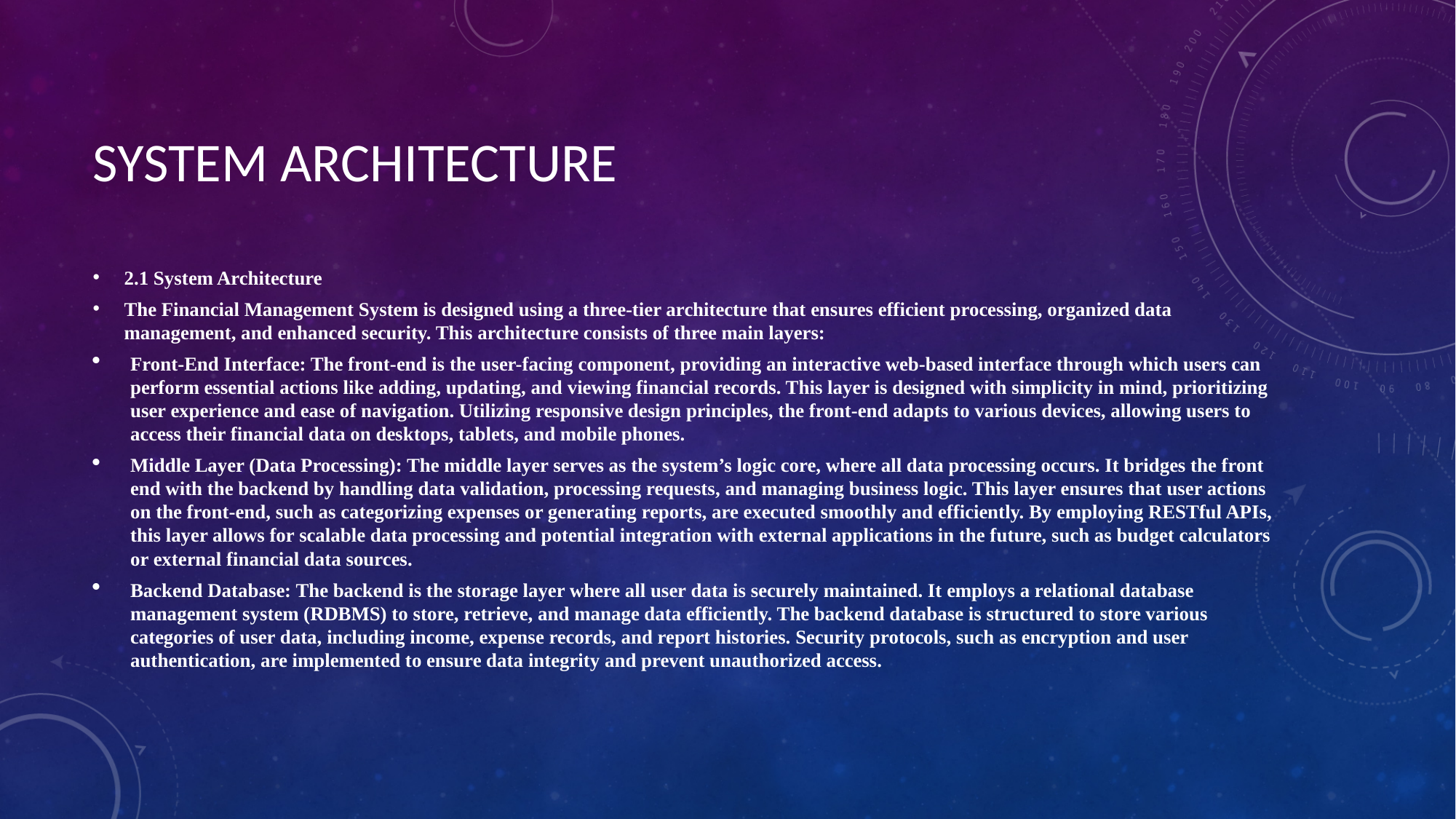

# SYSTEM ARCHITECTURE
2.1 System Architecture
The Financial Management System is designed using a three-tier architecture that ensures efficient processing, organized data management, and enhanced security. This architecture consists of three main layers:
Front-End Interface: The front-end is the user-facing component, providing an interactive web-based interface through which users can perform essential actions like adding, updating, and viewing financial records. This layer is designed with simplicity in mind, prioritizing user experience and ease of navigation. Utilizing responsive design principles, the front-end adapts to various devices, allowing users to access their financial data on desktops, tablets, and mobile phones.
Middle Layer (Data Processing): The middle layer serves as the system’s logic core, where all data processing occurs. It bridges the front end with the backend by handling data validation, processing requests, and managing business logic. This layer ensures that user actions on the front-end, such as categorizing expenses or generating reports, are executed smoothly and efficiently. By employing RESTful APIs, this layer allows for scalable data processing and potential integration with external applications in the future, such as budget calculators or external financial data sources.
Backend Database: The backend is the storage layer where all user data is securely maintained. It employs a relational database management system (RDBMS) to store, retrieve, and manage data efficiently. The backend database is structured to store various categories of user data, including income, expense records, and report histories. Security protocols, such as encryption and user authentication, are implemented to ensure data integrity and prevent unauthorized access.